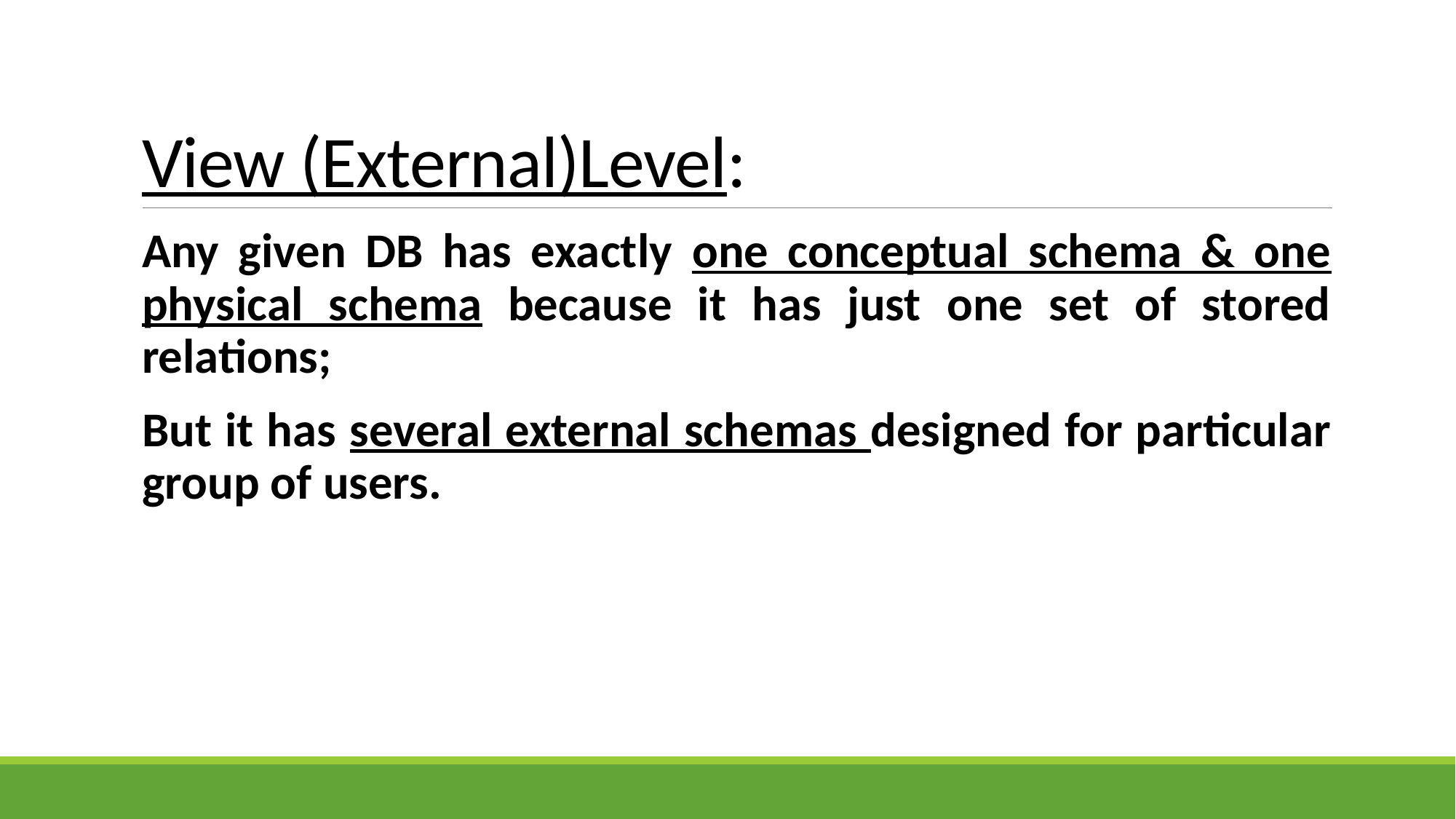

# View (External)Level:
Any given DB has exactly one conceptual schema & one physical schema because it has just one set of stored relations;
But it has several external schemas designed for particular group of users.